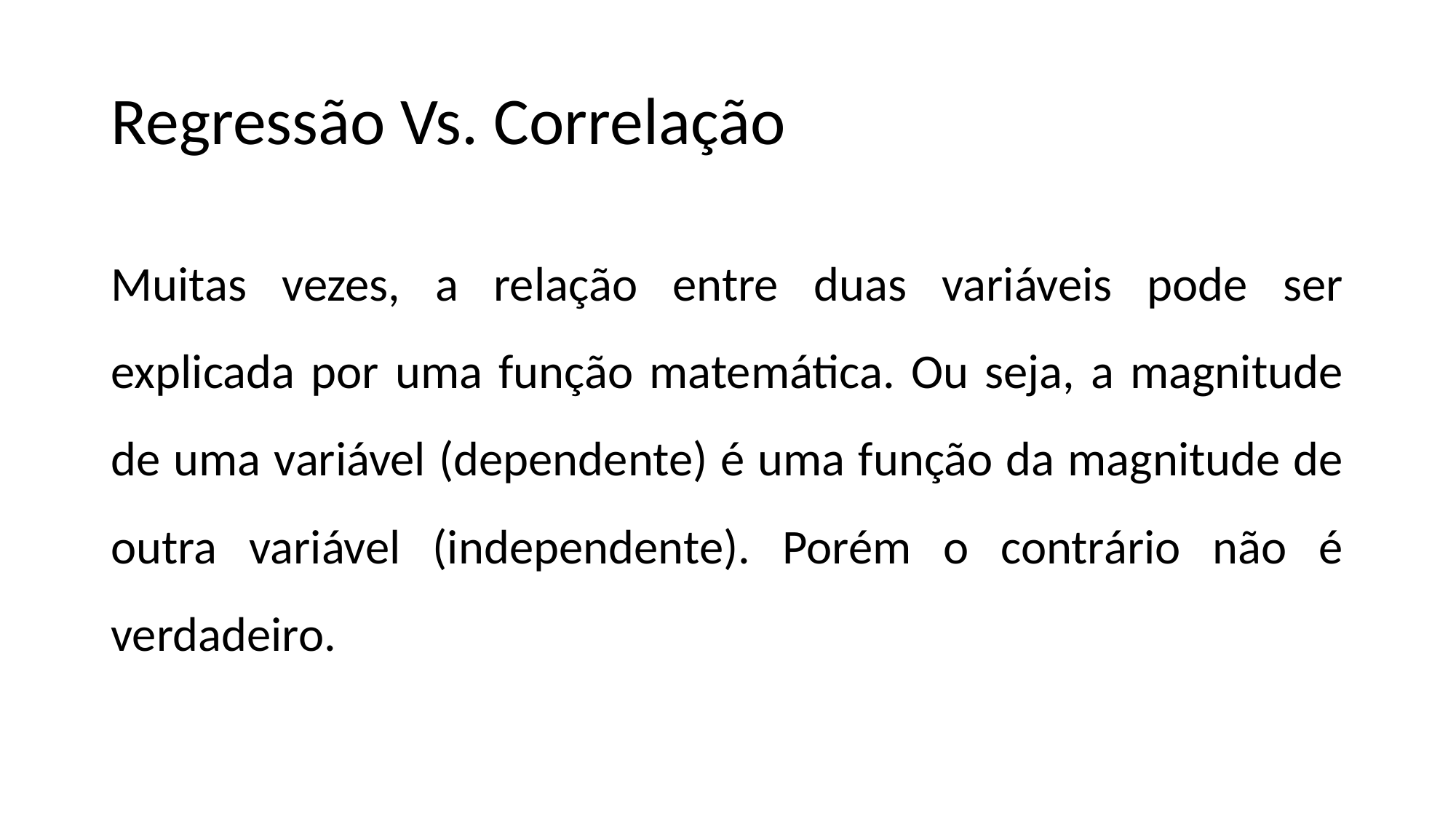

# Regressão Vs. Correlação
Muitas vezes, a relação entre duas variáveis pode ser explicada por uma função matemática. Ou seja, a magnitude de uma variável (dependente) é uma função da magnitude de outra variável (independente). Porém o contrário não é verdadeiro.